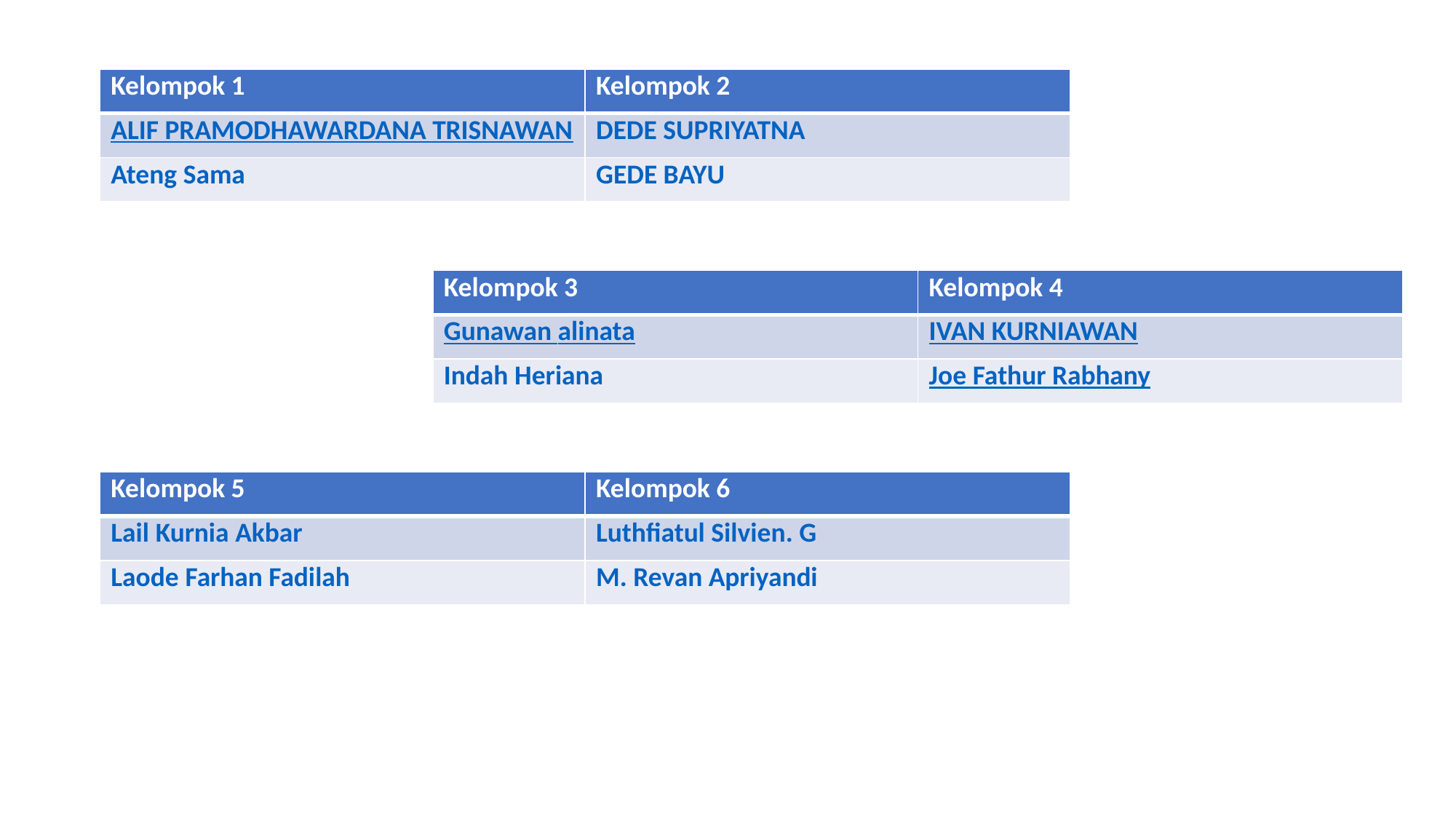

#
| Kelompok 1 | Kelompok 2 |
| --- | --- |
| ALIF PRAMODHAWARDANA TRISNAWAN | DEDE SUPRIYATNA |
| Ateng Sama | GEDE BAYU |
| Kelompok 3 | Kelompok 4 |
| --- | --- |
| Gunawan alinata | IVAN KURNIAWAN |
| Indah Heriana | Joe Fathur Rabhany |
| Kelompok 5 | Kelompok 6 |
| --- | --- |
| Lail Kurnia Akbar | Luthfiatul Silvien. G |
| Laode Farhan Fadilah | M. Revan Apriyandi |